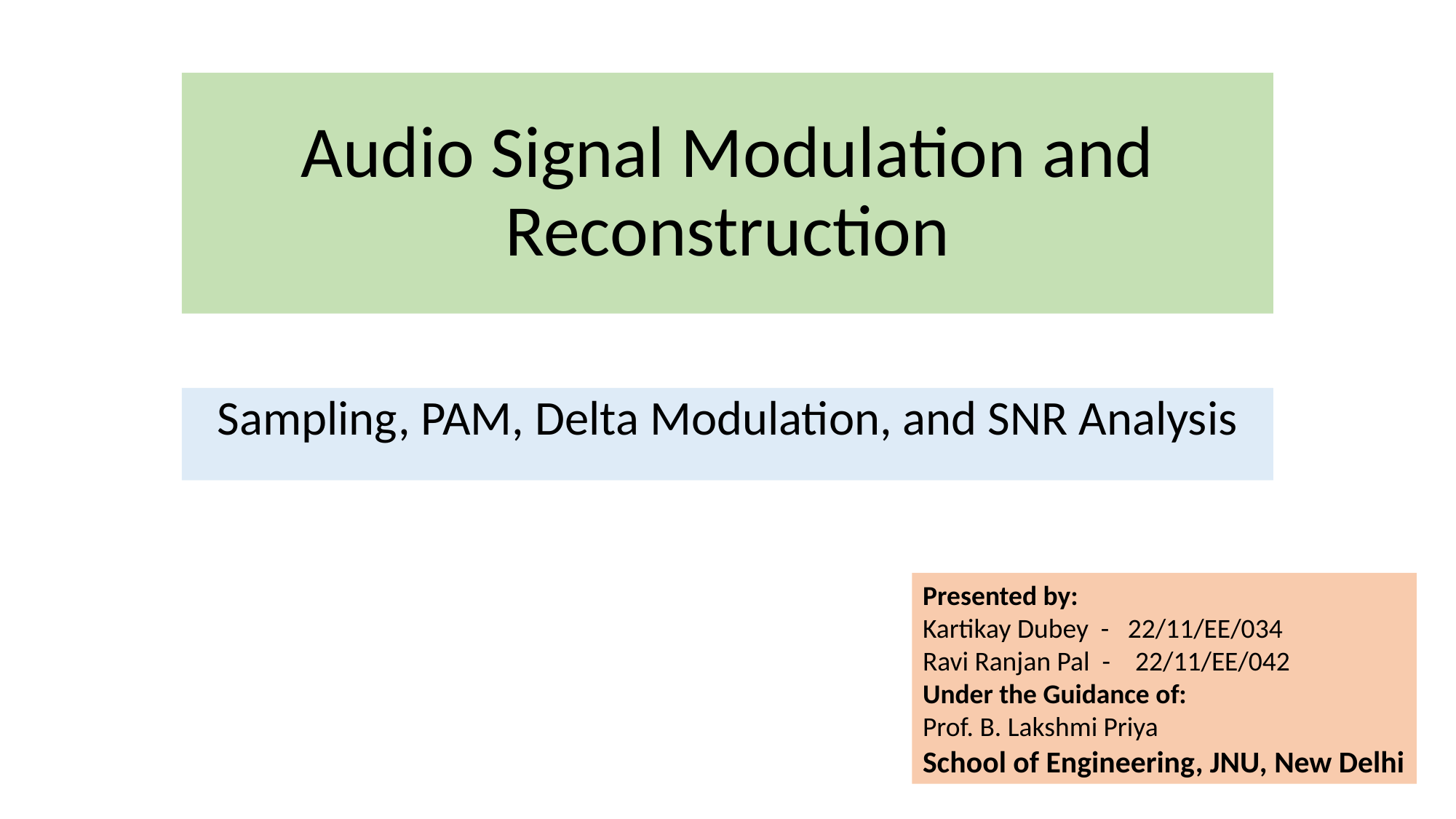

# Audio Signal Modulation and Reconstruction
Sampling, PAM, Delta Modulation, and SNR Analysis

Presented by:
Kartikay Dubey  -   22/11/EE/034
Ravi Ranjan Pal  -    22/11/EE/042
Under the Guidance of:
Prof. B. Lakshmi Priya
School of Engineering, JNU, New Delhi